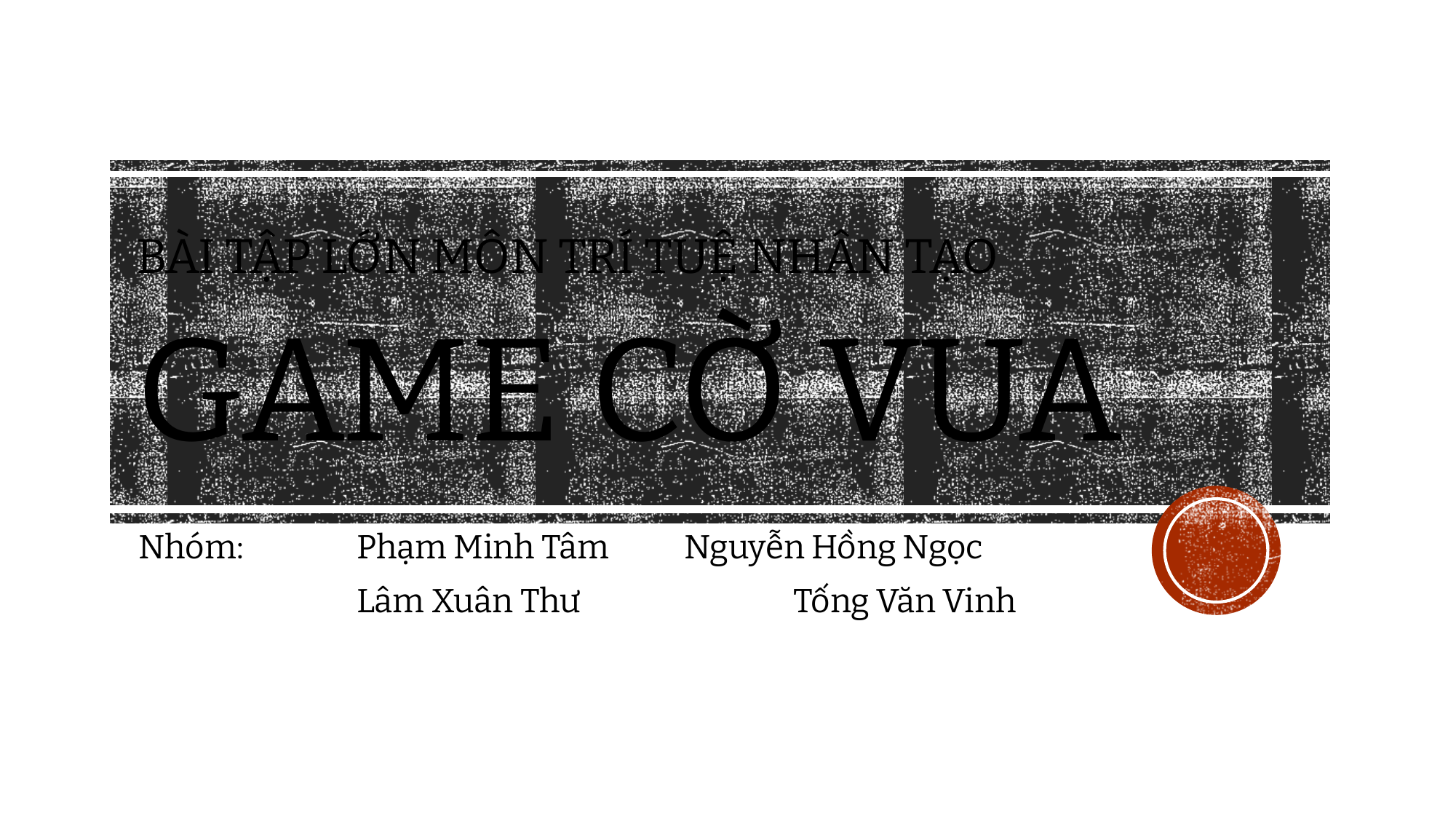

# Bài tập lớn Môn Trí tuệ nhân tạo GAME cờ vua
Nhóm:   	Phạm Minh Tâm	Nguyễn Hồng Ngọc
		Lâm Xuân Thư		Tống Văn Vinh